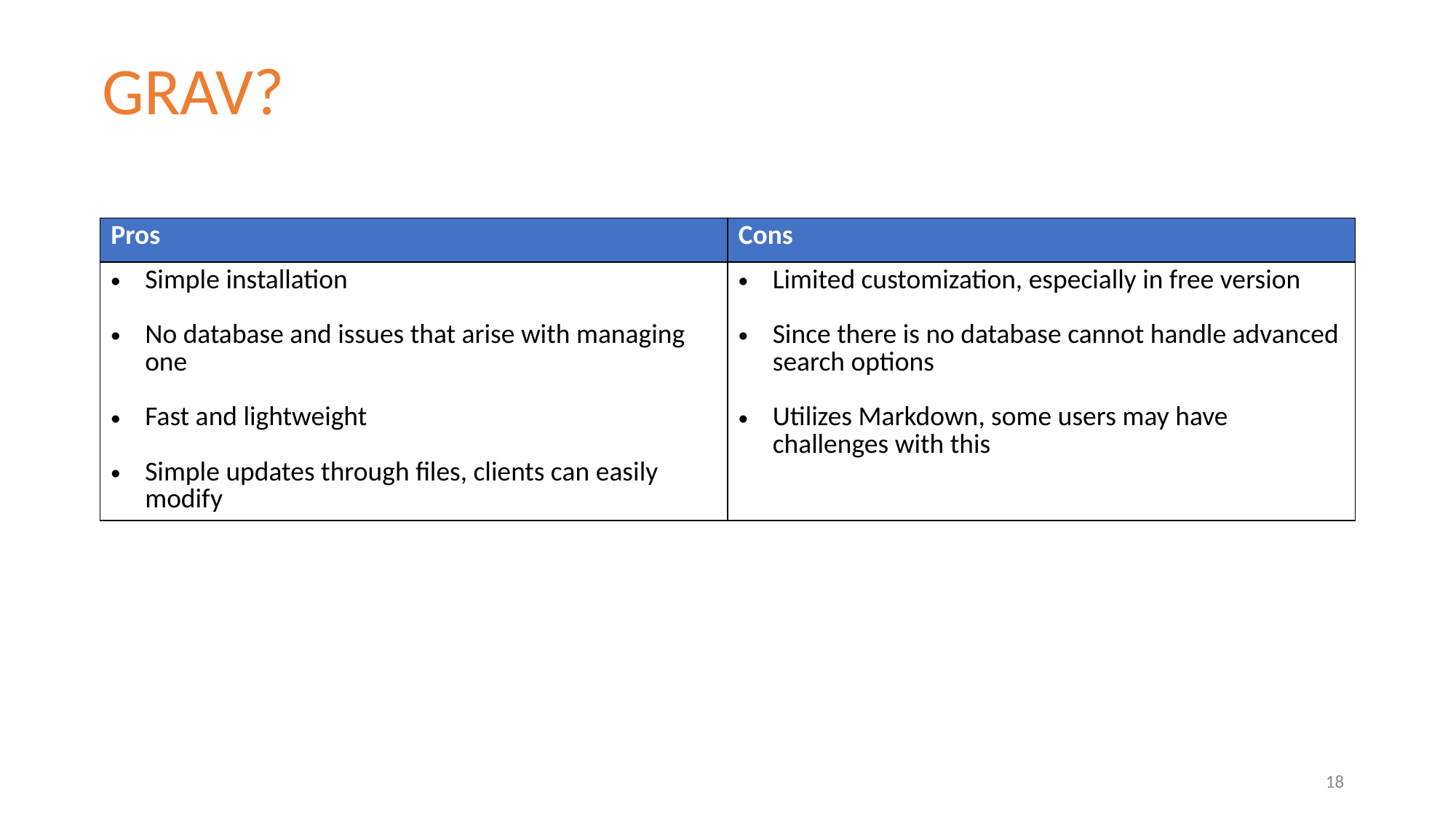

# GRAV?
| Pros | Cons |
| --- | --- |
| Simple installation No database and issues that arise with managing one Fast and lightweight Simple updates through files, clients can easily modify | Limited customization, especially in free version Since there is no database cannot handle advanced search options Utilizes Markdown, some users may have challenges with this |
18